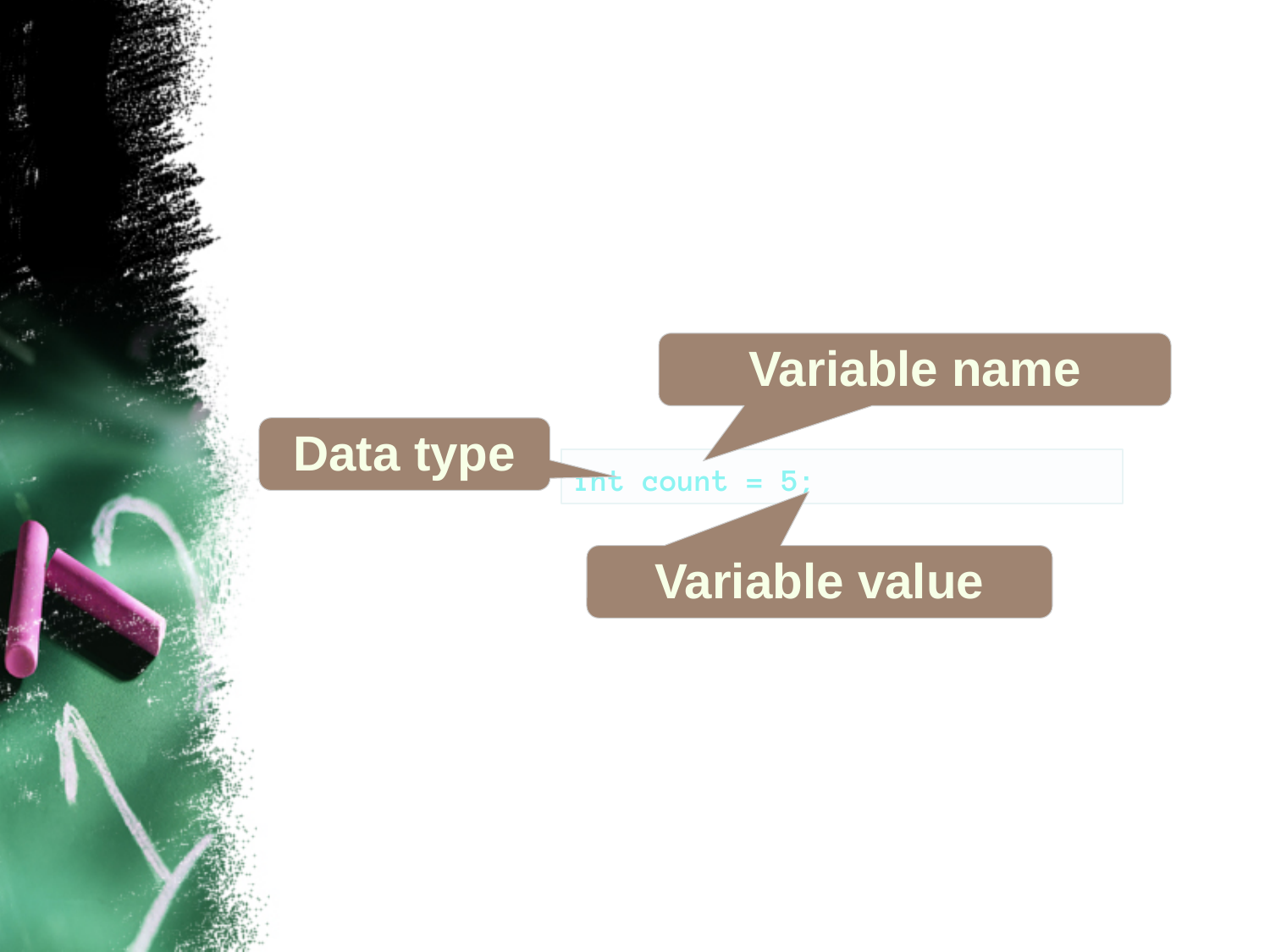

#

Variable name
Data type
int count = 5;
Variable value